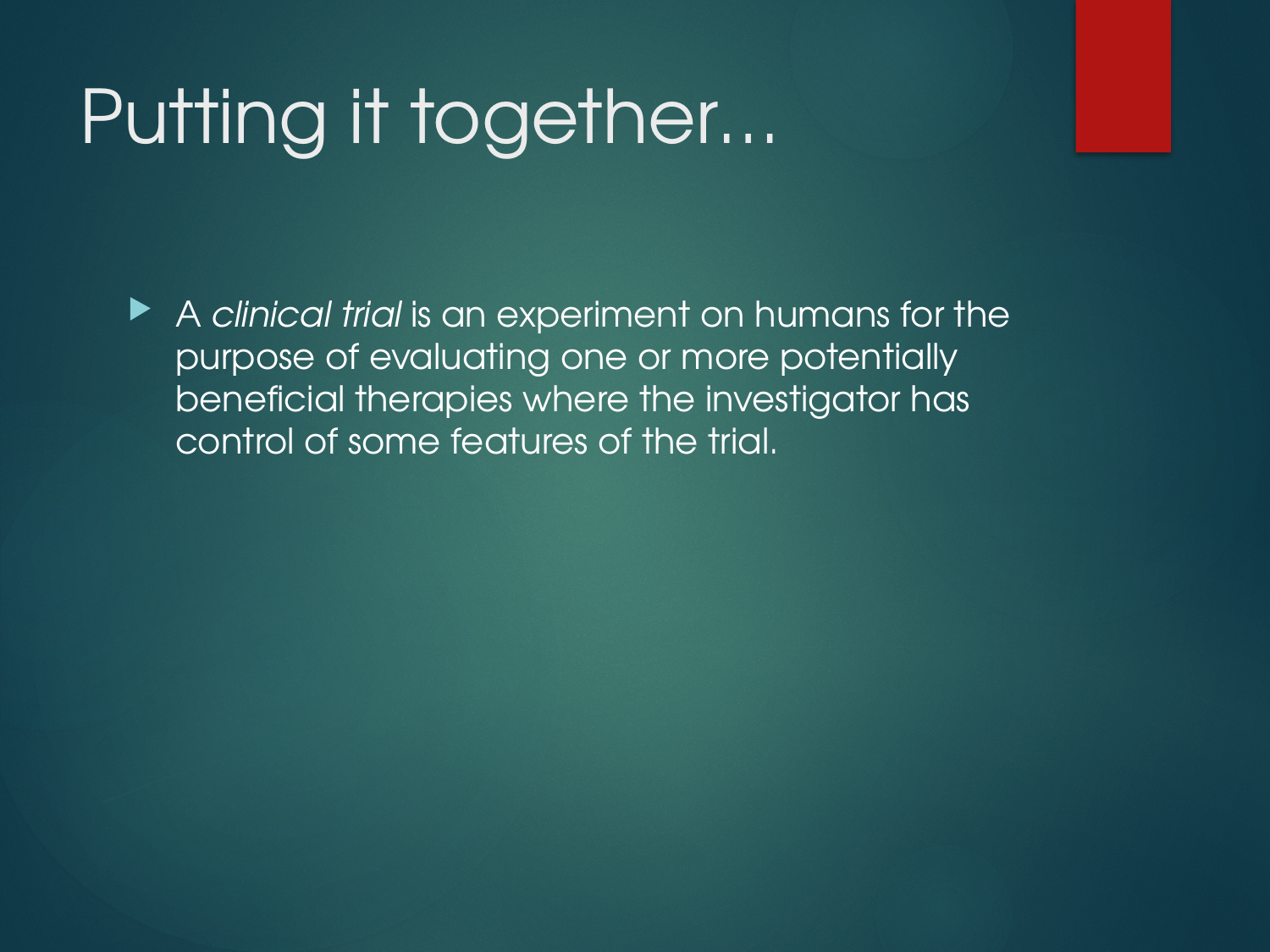

# Putting it together…
A clinical trial is an experiment on humans for the purpose of evaluating one or more potentially beneficial therapies where the investigator has control of some features of the trial.